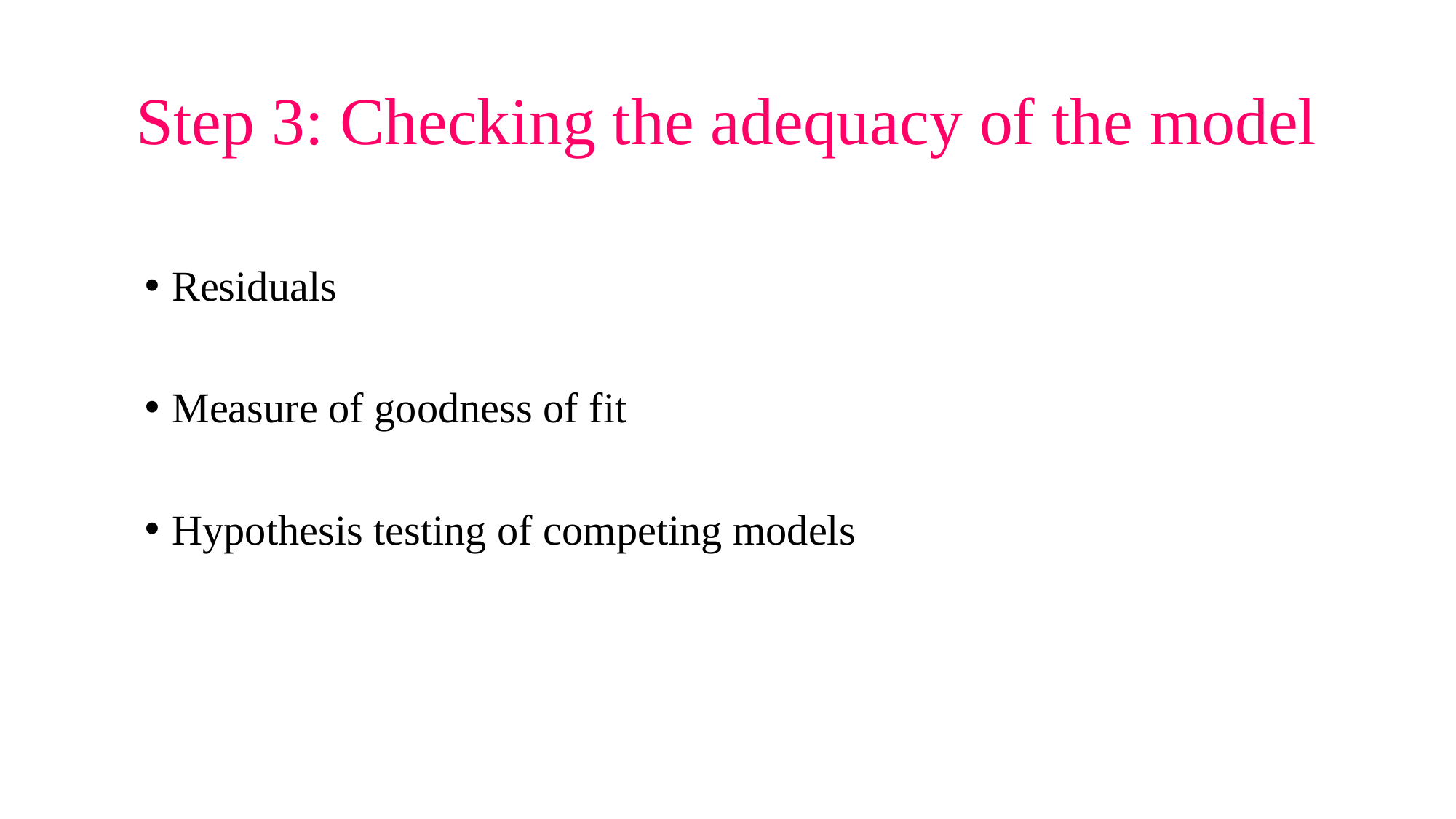

# Step 3: Checking the adequacy of the model

Residuals

Measure of goodness of fit

Hypothesis testing of competing models